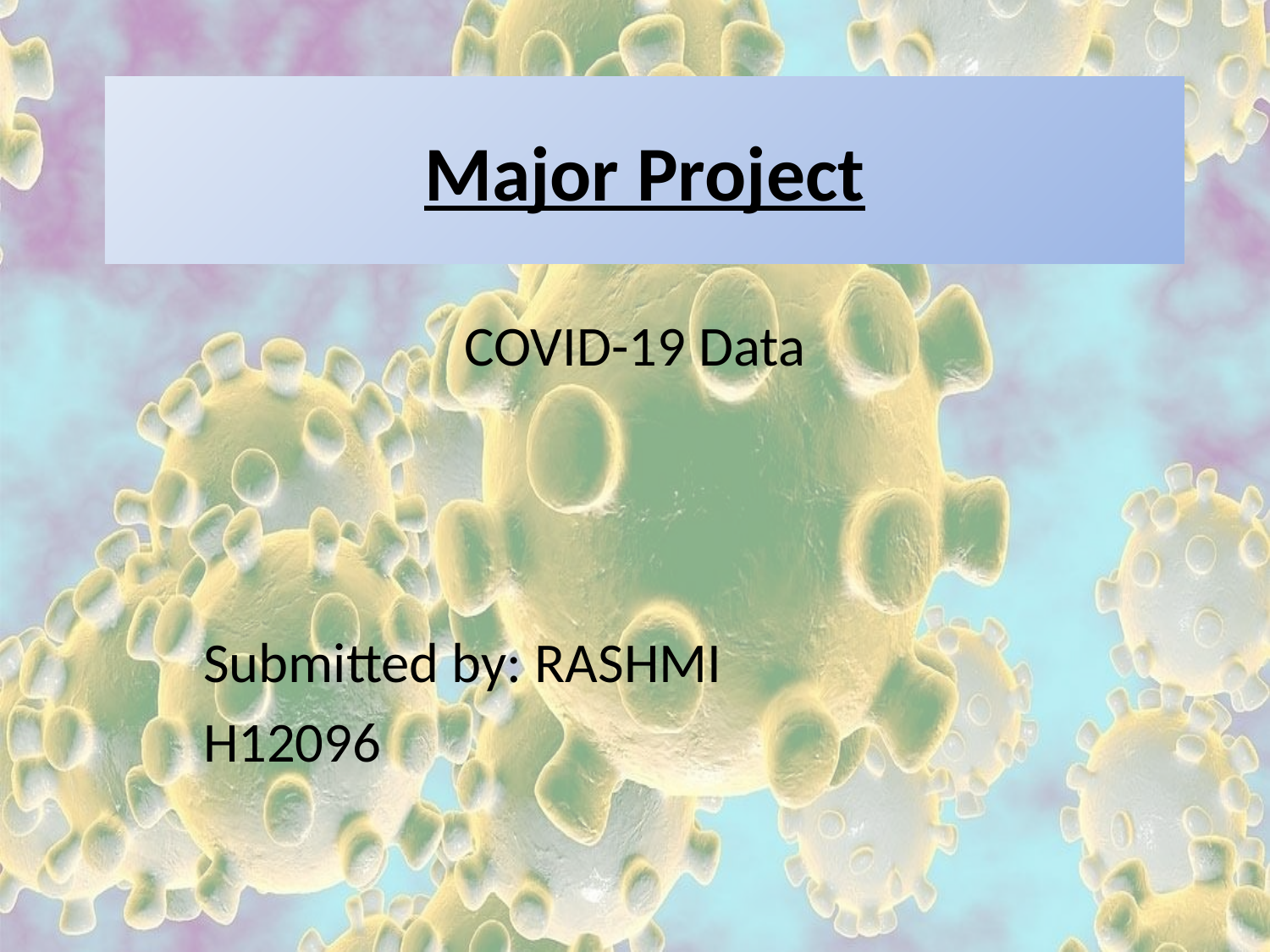

# Major Project
COVID-19 Data

Submitted by: RASHMI
H12096